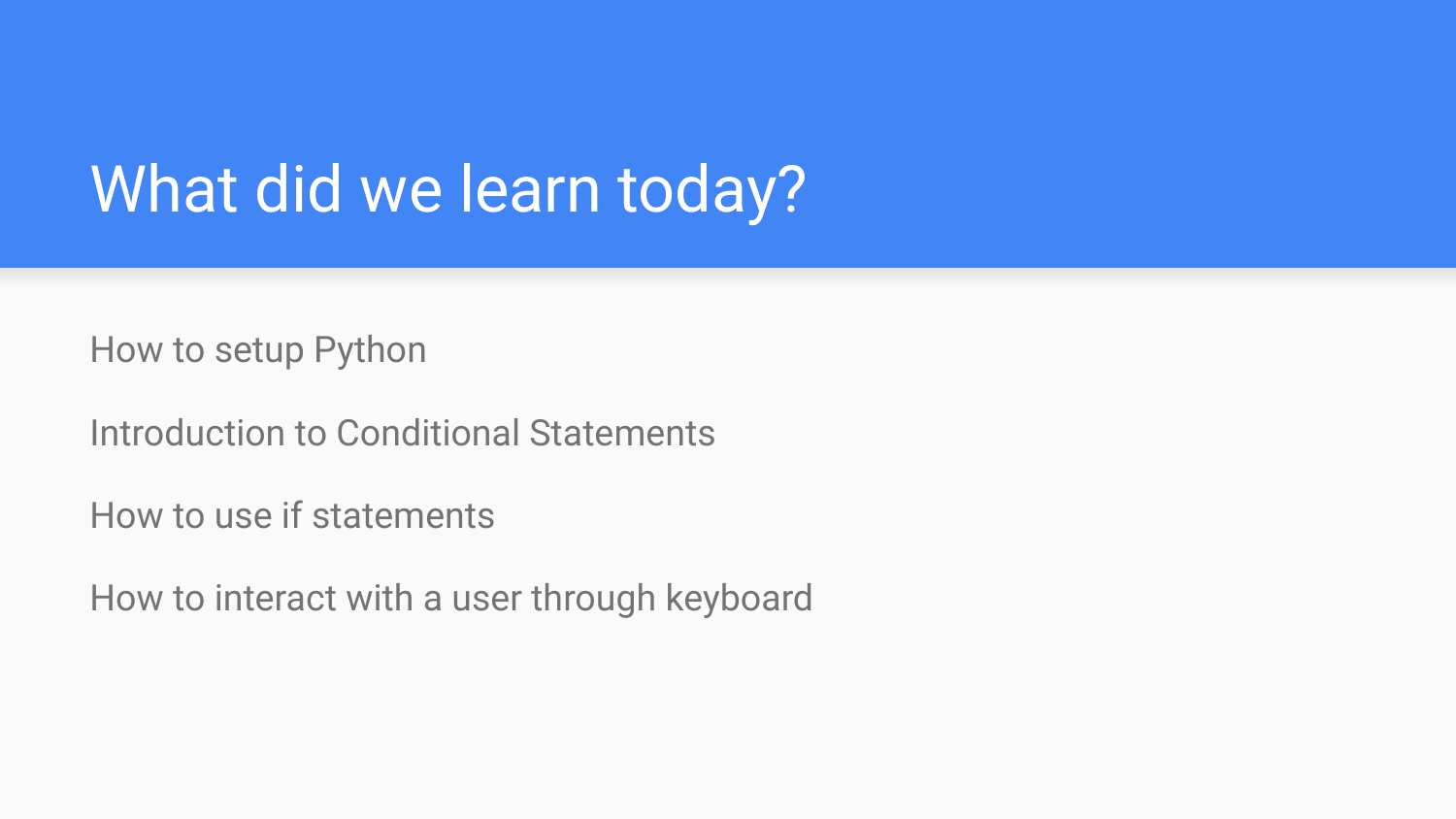

# What did we learn today?
How to setup Python
Introduction to Conditional Statements
How to use if statements
How to interact with a user through keyboard